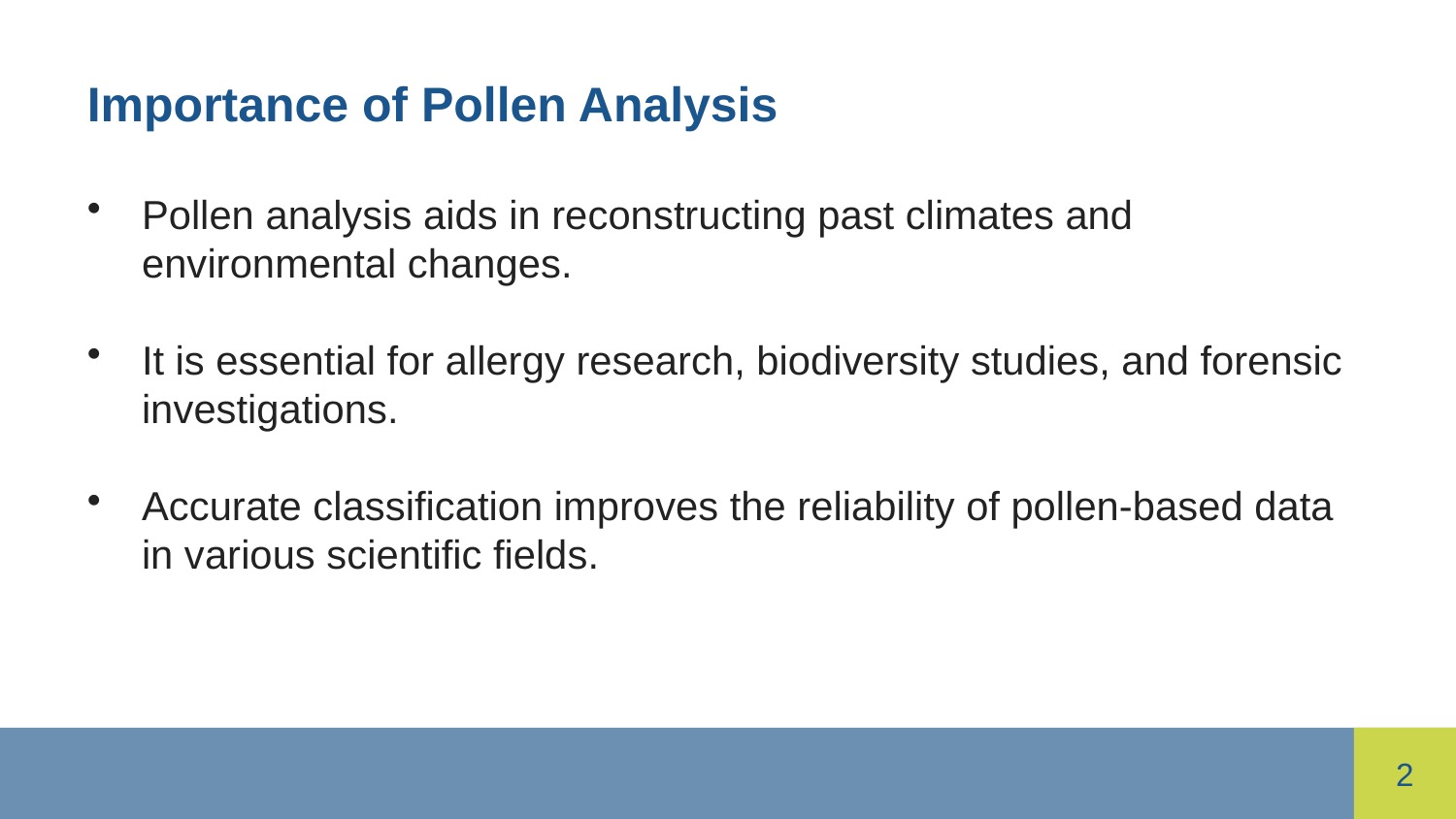

Importance of Pollen Analysis
Pollen analysis aids in reconstructing past climates and environmental changes.

It is essential for allergy research, biodiversity studies, and forensic investigations.

Accurate classification improves the reliability of pollen-based data in various scientific fields.

2